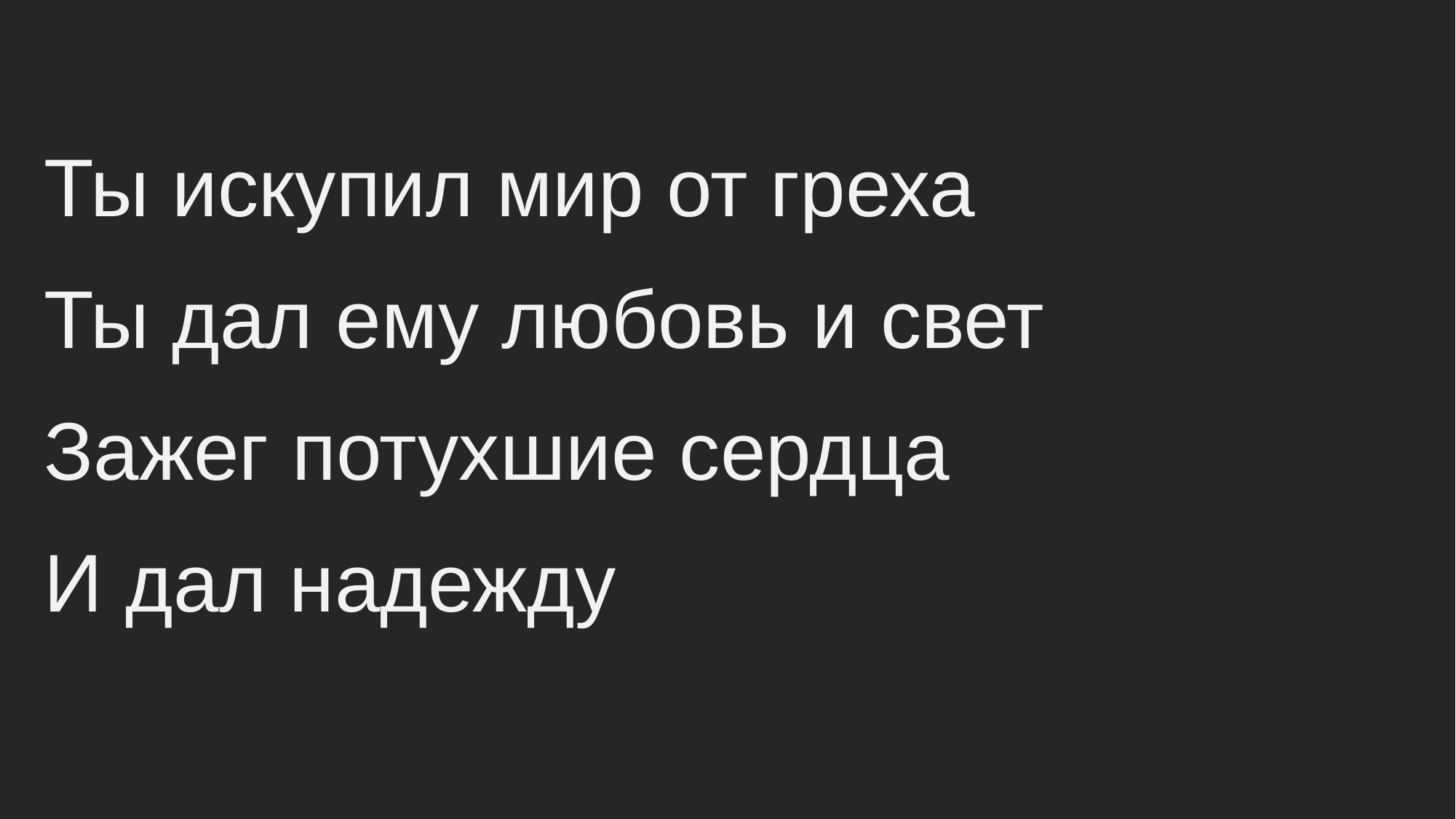

Ты искупил мир от греха
Ты дал ему любовь и свет
Зажег потухшие сердца
И дал надежду